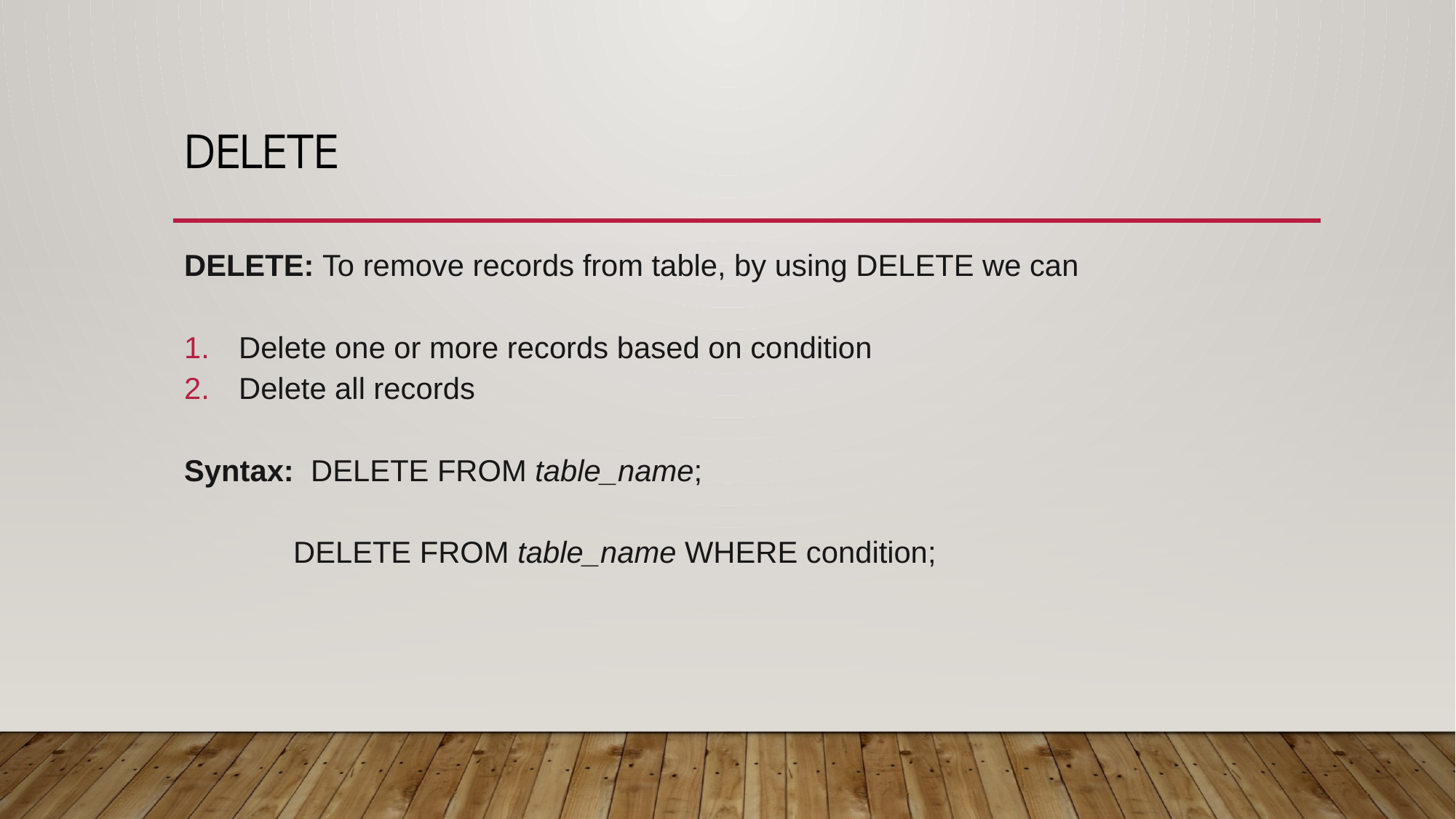

# DELETE
DELETE: To remove records from table, by using DELETE we can

Delete one or more records based on condition
Delete all records

Syntax:  DELETE FROM table_name;

	DELETE FROM table_name WHERE condition;